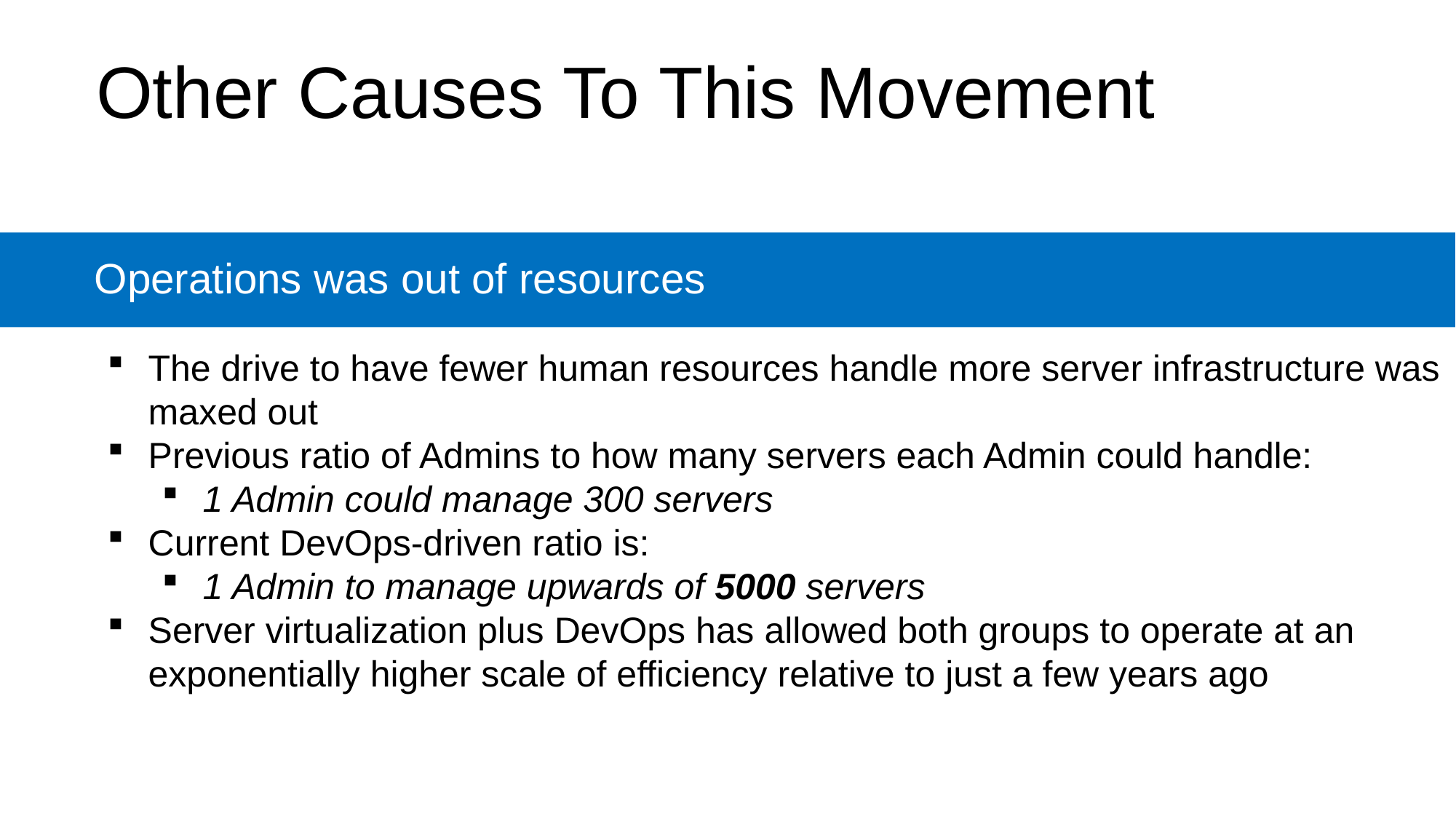

# Other Causes To This Movement

Operations was out of resources
The drive to have fewer human resources handle more server infrastructure was maxed out
Previous ratio of Admins to how many servers each Admin could handle:
1 Admin could manage 300 servers
Current DevOps-driven ratio is:
1 Admin to manage upwards of 5000 servers
Server virtualization plus DevOps has allowed both groups to operate at an exponentially higher scale of efficiency relative to just a few years ago